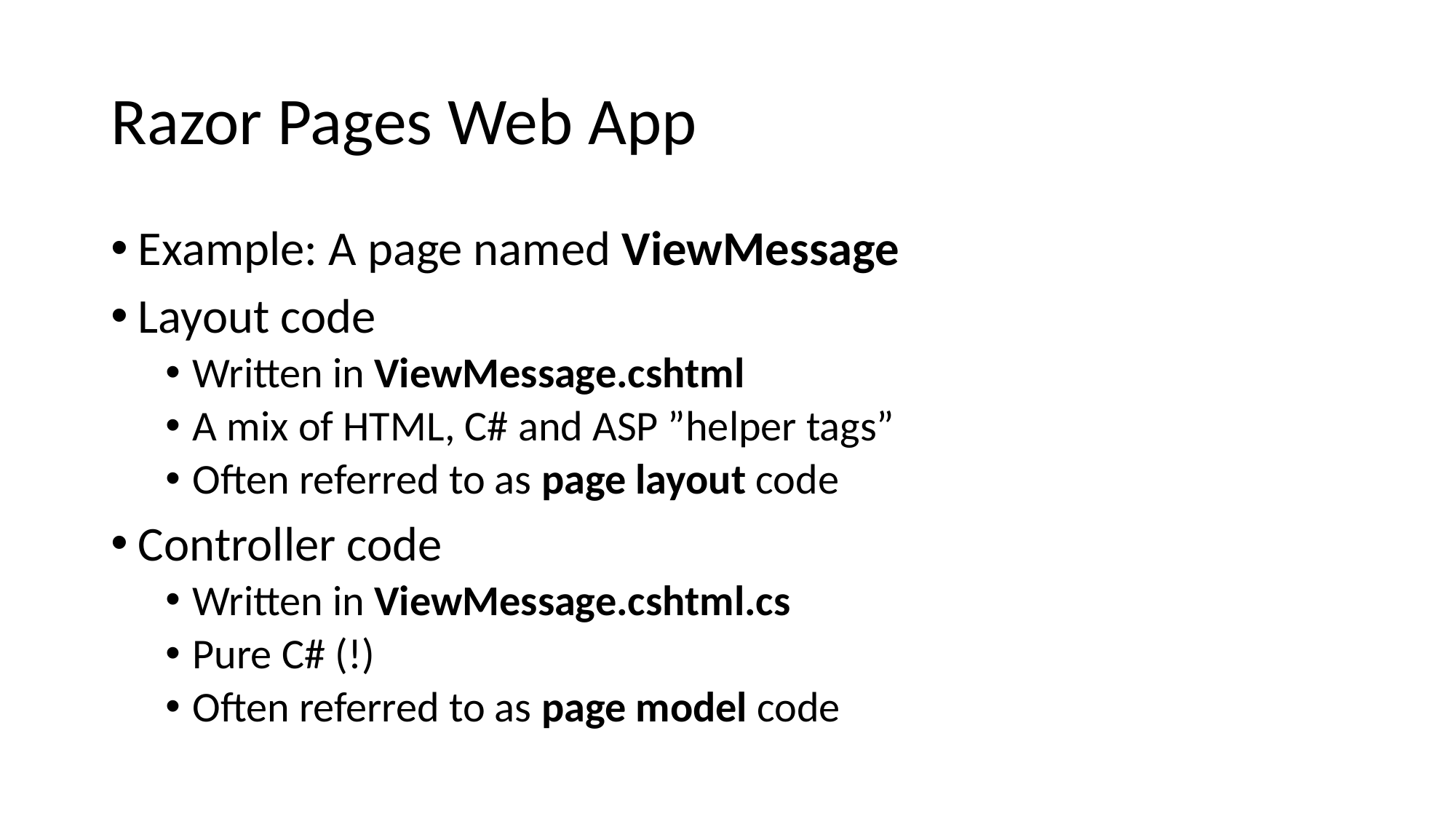

# Razor Pages Web App
Example: A page named ViewMessage
Layout code
Written in ViewMessage.cshtml
A mix of HTML, C# and ASP ”helper tags”
Often referred to as page layout code
Controller code
Written in ViewMessage.cshtml.cs
Pure C# (!)
Often referred to as page model code